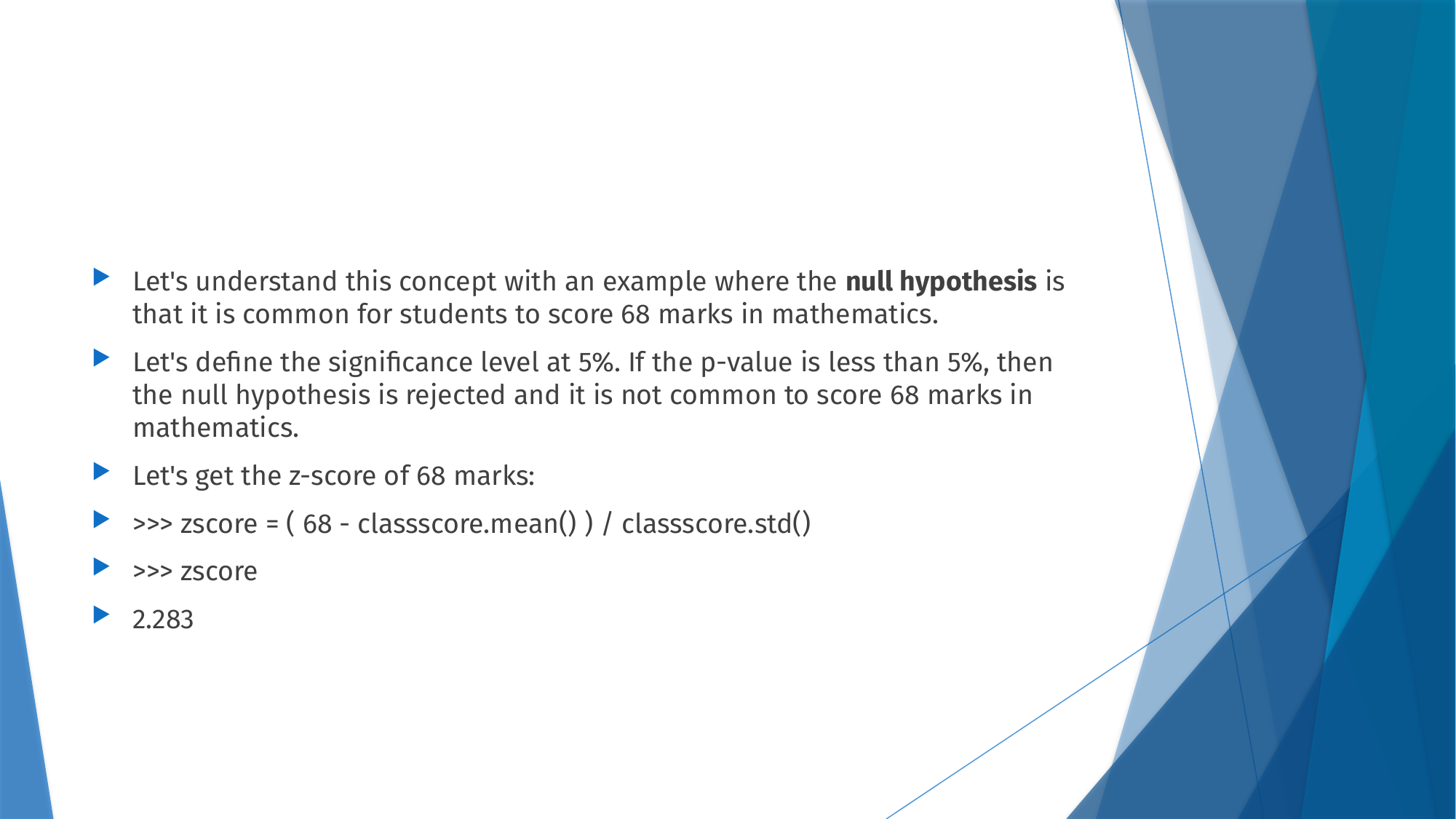

#
Let's understand this concept with an example where the null hypothesis is that it is common for students to score 68 marks in mathematics.
Let's define the significance level at 5%. If the p-value is less than 5%, then the null hypothesis is rejected and it is not common to score 68 marks in mathematics.
Let's get the z-score of 68 marks:
>>> zscore = ( 68 - classscore.mean() ) / classscore.std()
>>> zscore
2.283